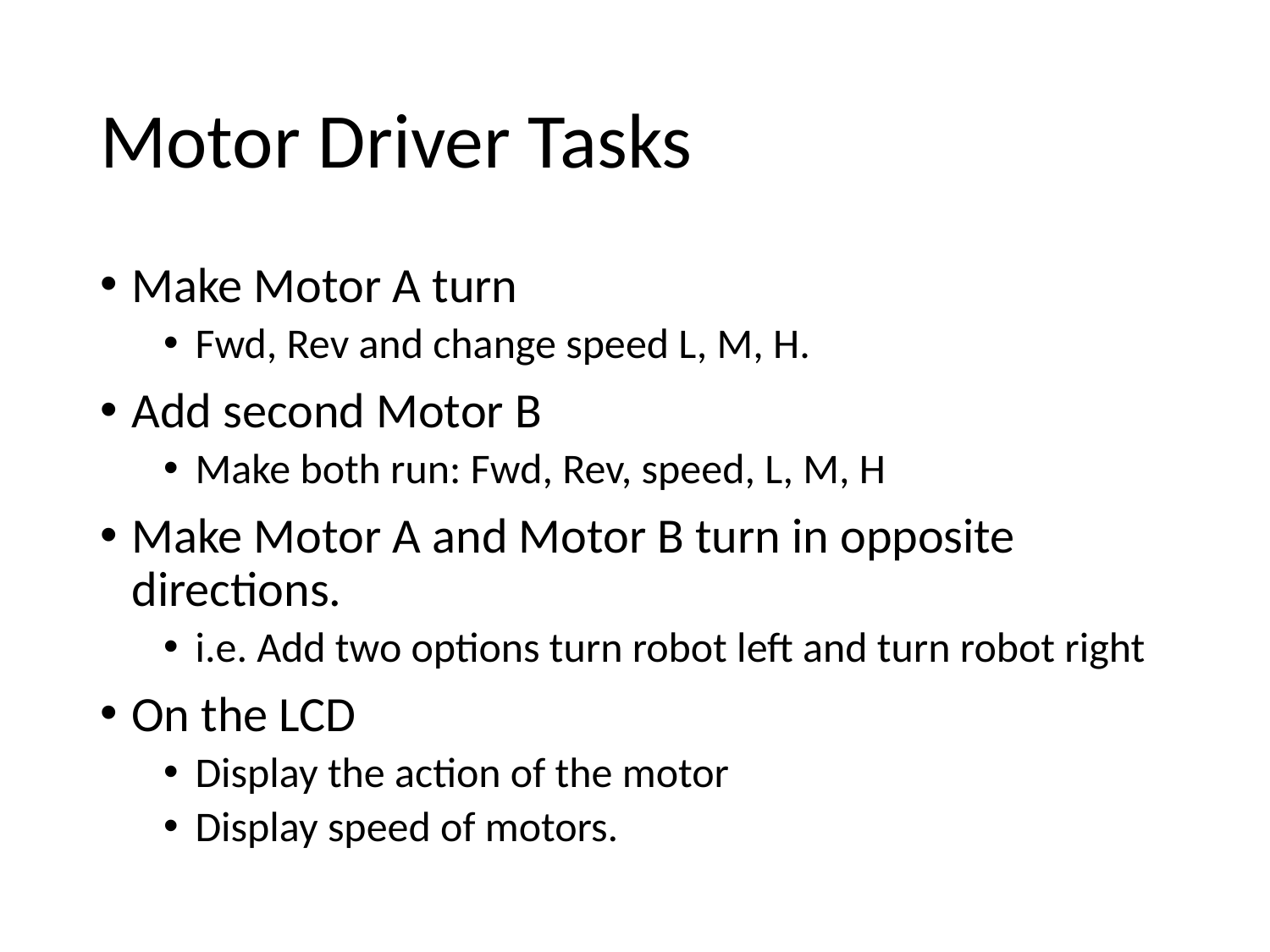

# Motor Driver Tasks
Make Motor A turn
Fwd, Rev and change speed L, M, H.
Add second Motor B
Make both run: Fwd, Rev, speed, L, M, H
Make Motor A and Motor B turn in opposite directions.
i.e. Add two options turn robot left and turn robot right
On the LCD
Display the action of the motor
Display speed of motors.